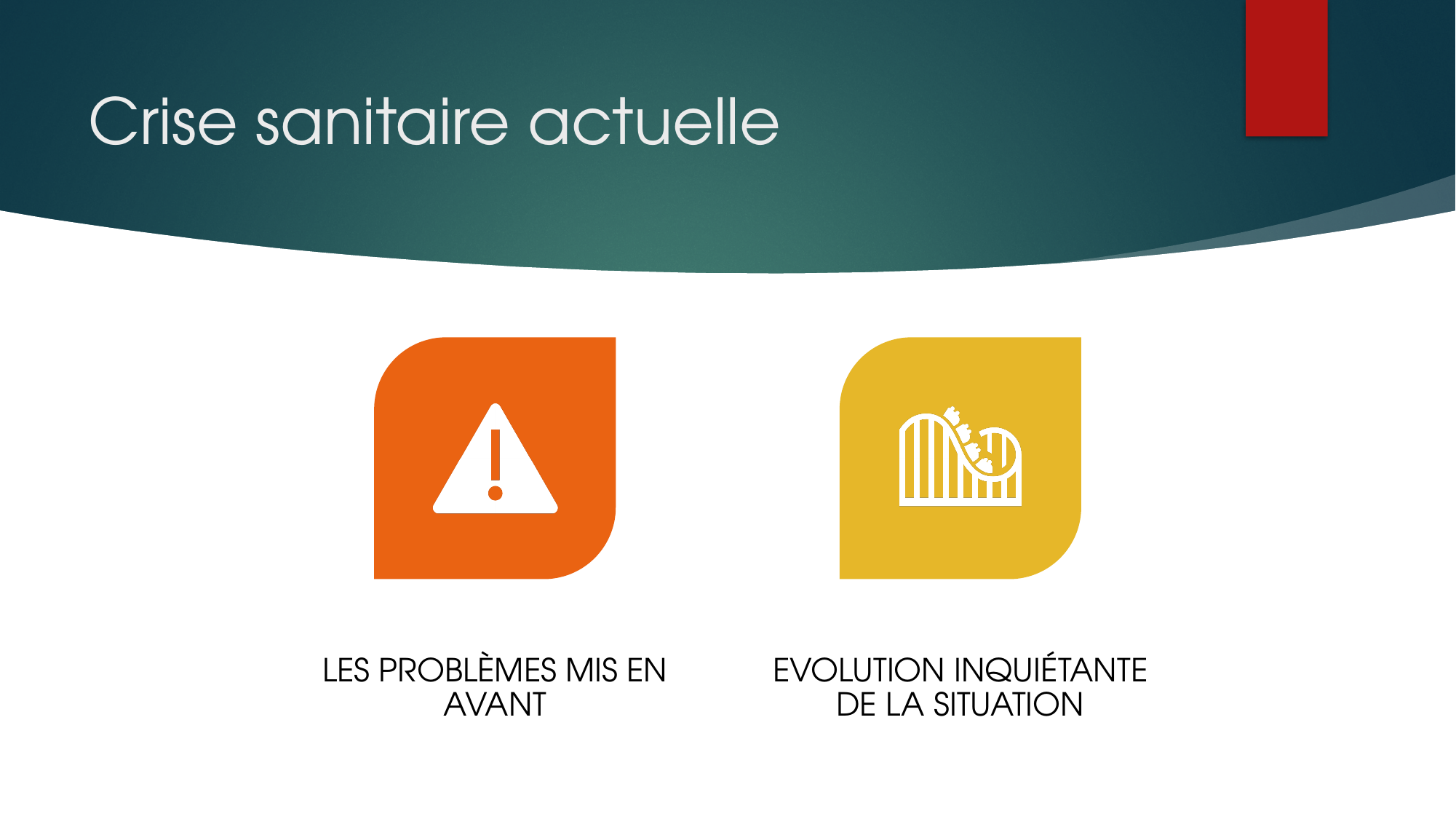

# Crise sanitaire actuelle

Les problèmes mis en avant
Evolution inquiétante de la situation